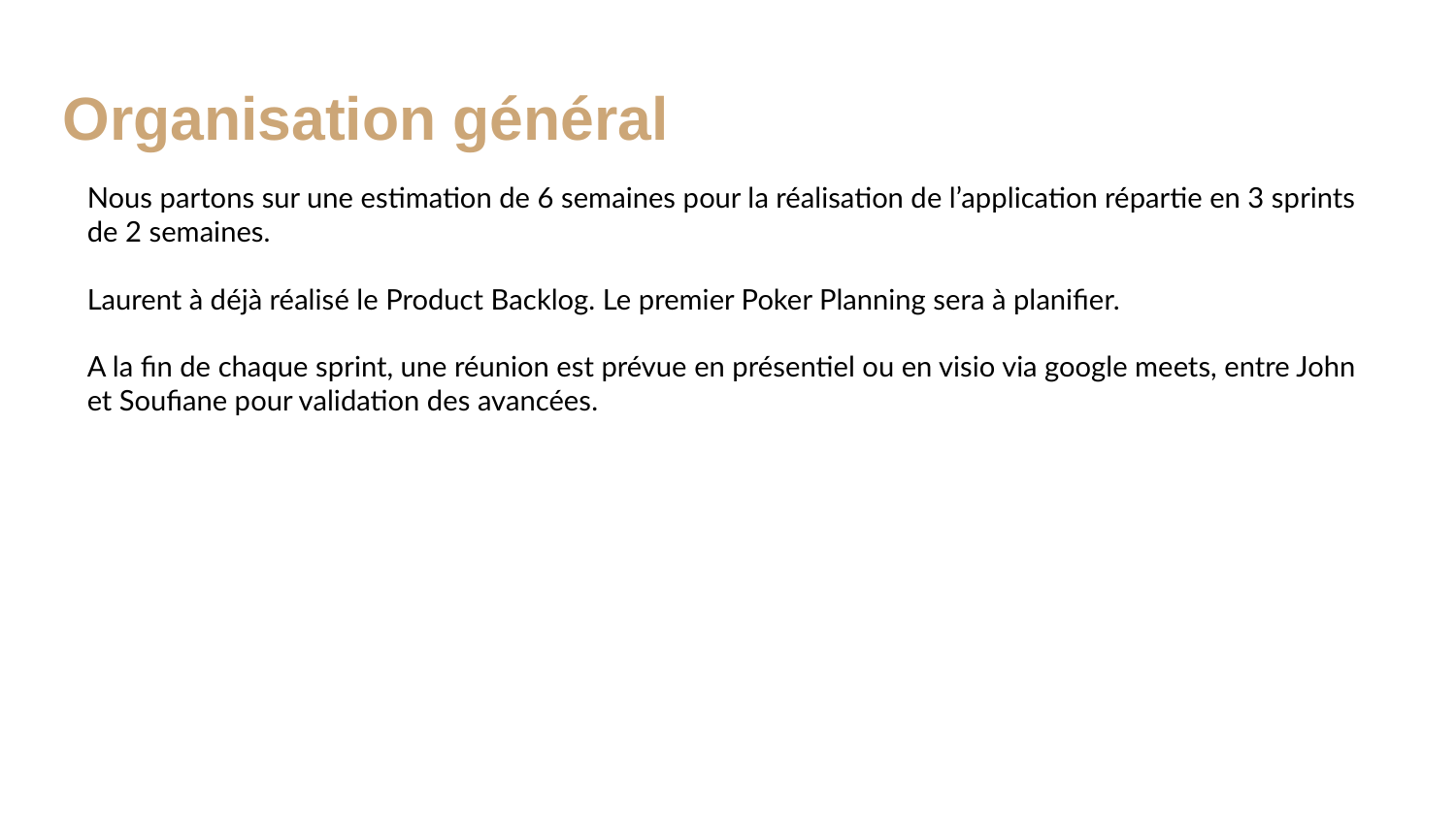

# Organisation général
Nous partons sur une estimation de 6 semaines pour la réalisation de l’application répartie en 3 sprints de 2 semaines.

Laurent à déjà réalisé le Product Backlog. Le premier Poker Planning sera à planifier.

A la fin de chaque sprint, une réunion est prévue en présentiel ou en visio via google meets, entre John et Soufiane pour validation des avancées.